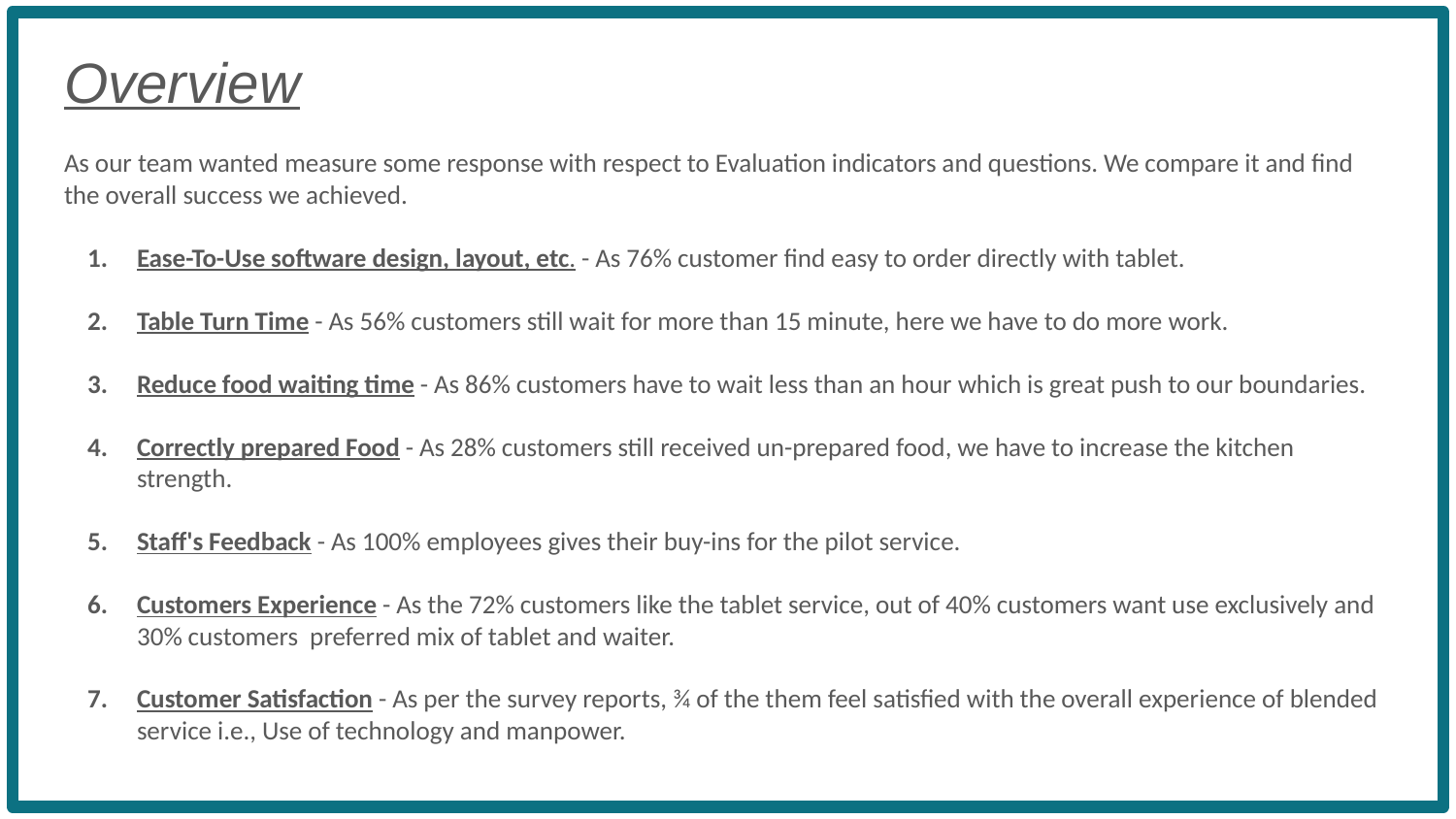

Overview

As our team wanted measure some response with respect to Evaluation indicators and questions. We compare it and find the overall success we achieved.

Ease-To-Use software design, layout, etc. - As 76% customer find easy to order directly with tablet.

Table Turn Time - As 56% customers still wait for more than 15 minute, here we have to do more work.

Reduce food waiting time - As 86% customers have to wait less than an hour which is great push to our boundaries.

Correctly prepared Food - As 28% customers still received un-prepared food, we have to increase the kitchen strength.

Staff's Feedback - As 100% employees gives their buy-ins for the pilot service.

Customers Experience - As the 72% customers like the tablet service, out of 40% customers want use exclusively and 30% customers  preferred mix of tablet and waiter.

Customer Satisfaction - As per the survey reports, ¾ of the them feel satisfied with the overall experience of blended service i.e., Use of technology and manpower.